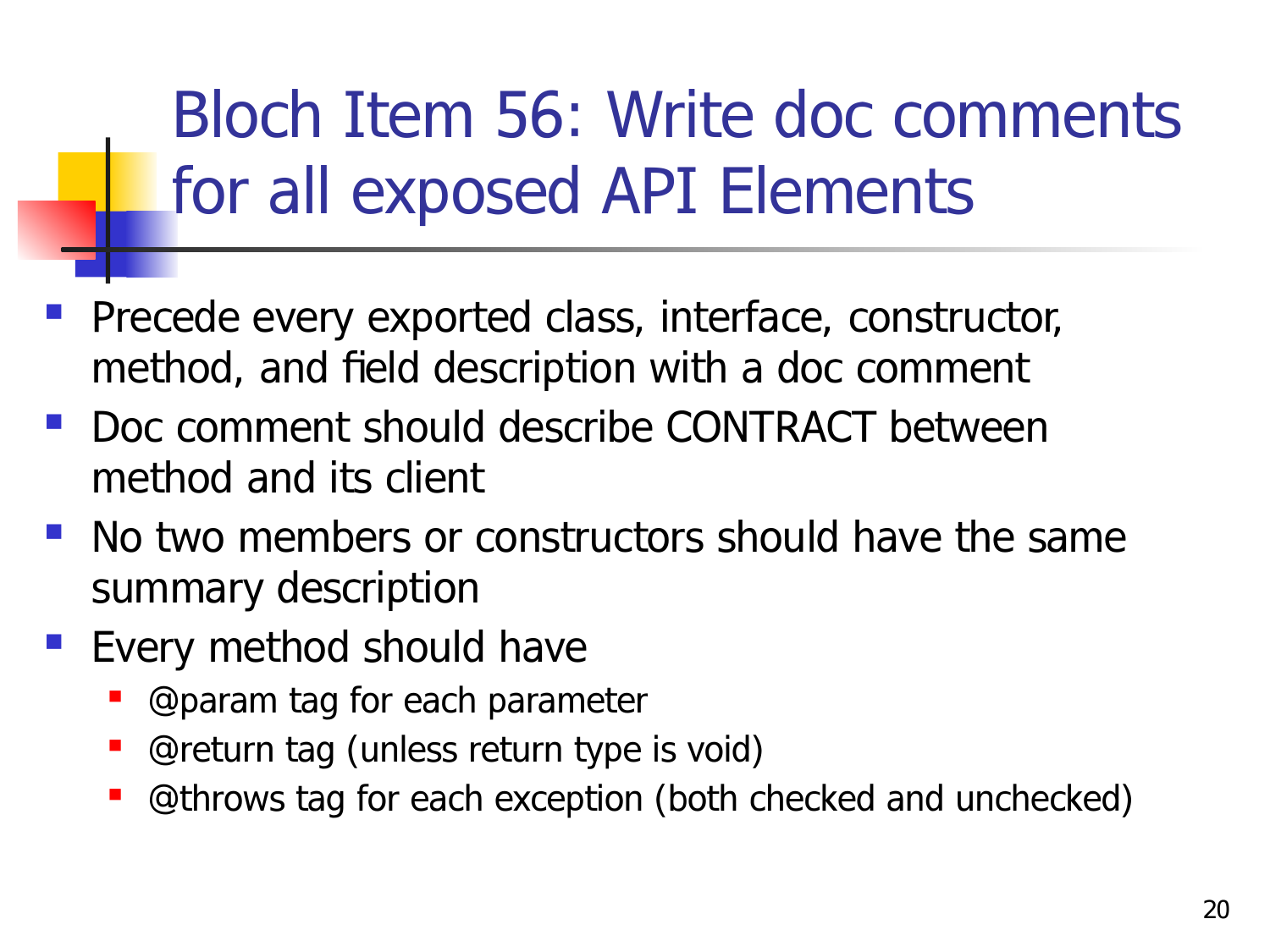

# Bloch Item 56: Write doc comments for all exposed API Elements
Precede every exported class, interface, constructor, method, and field description with a doc comment
Doc comment should describe CONTRACT between method and its client
No two members or constructors should have the same summary description
Every method should have
@param tag for each parameter
@return tag (unless return type is void)
@throws tag for each exception (both checked and unchecked)

20